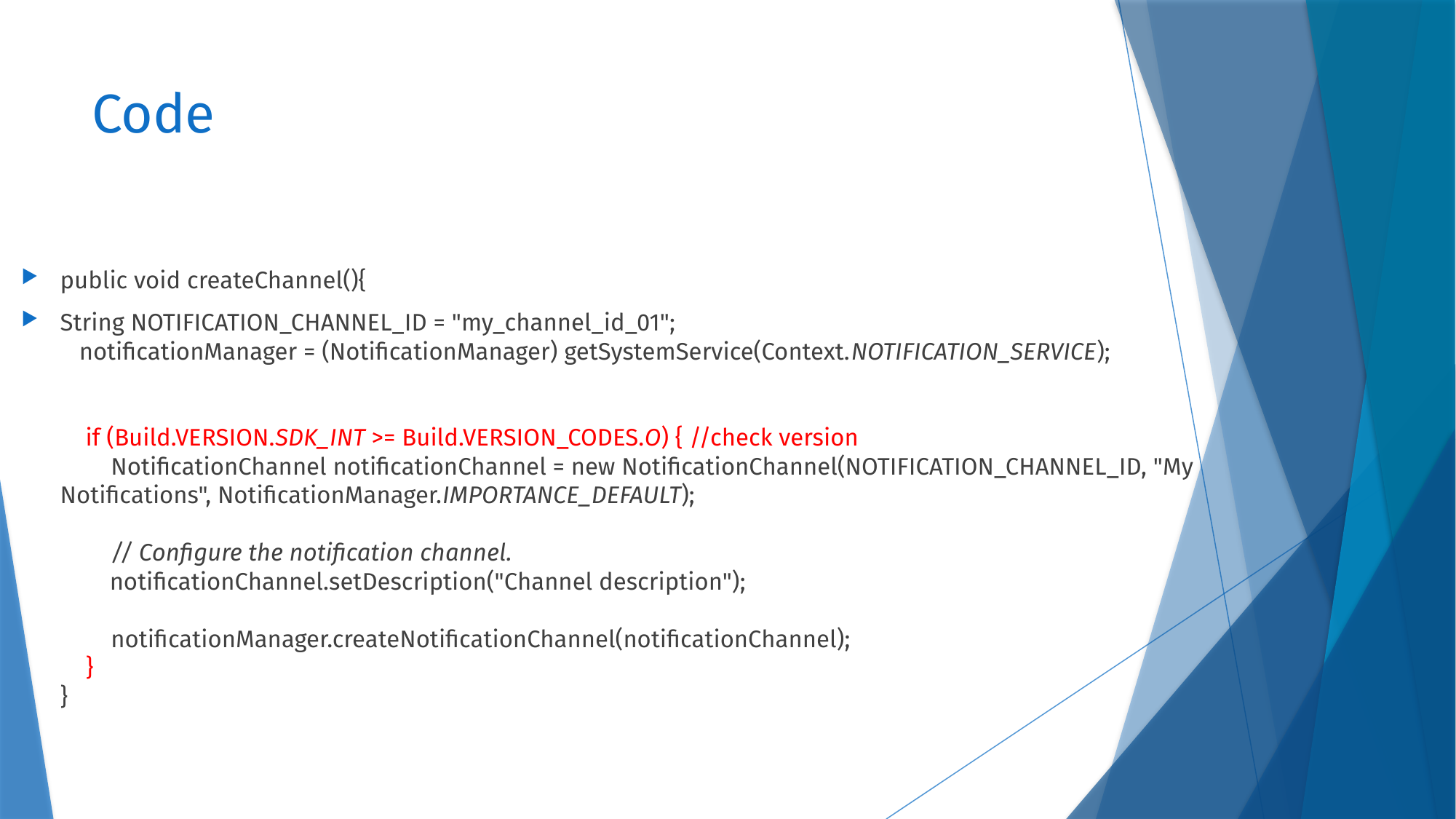

# Code
public void createChannel(){
String NOTIFICATION_CHANNEL_ID = "my_channel_id_01";
   notificationManager = (NotificationManager) getSystemService(Context.NOTIFICATION_SERVICE);
    if (Build.VERSION.SDK_INT >= Build.VERSION_CODES.O) { //check version
        NotificationChannel notificationChannel = new NotificationChannel(NOTIFICATION_CHANNEL_ID, "My Notifications", NotificationManager.IMPORTANCE_DEFAULT);
        // Configure the notification channel.
        notificationChannel.setDescription("Channel description");
        notificationManager.createNotificationChannel(notificationChannel);
    }
}